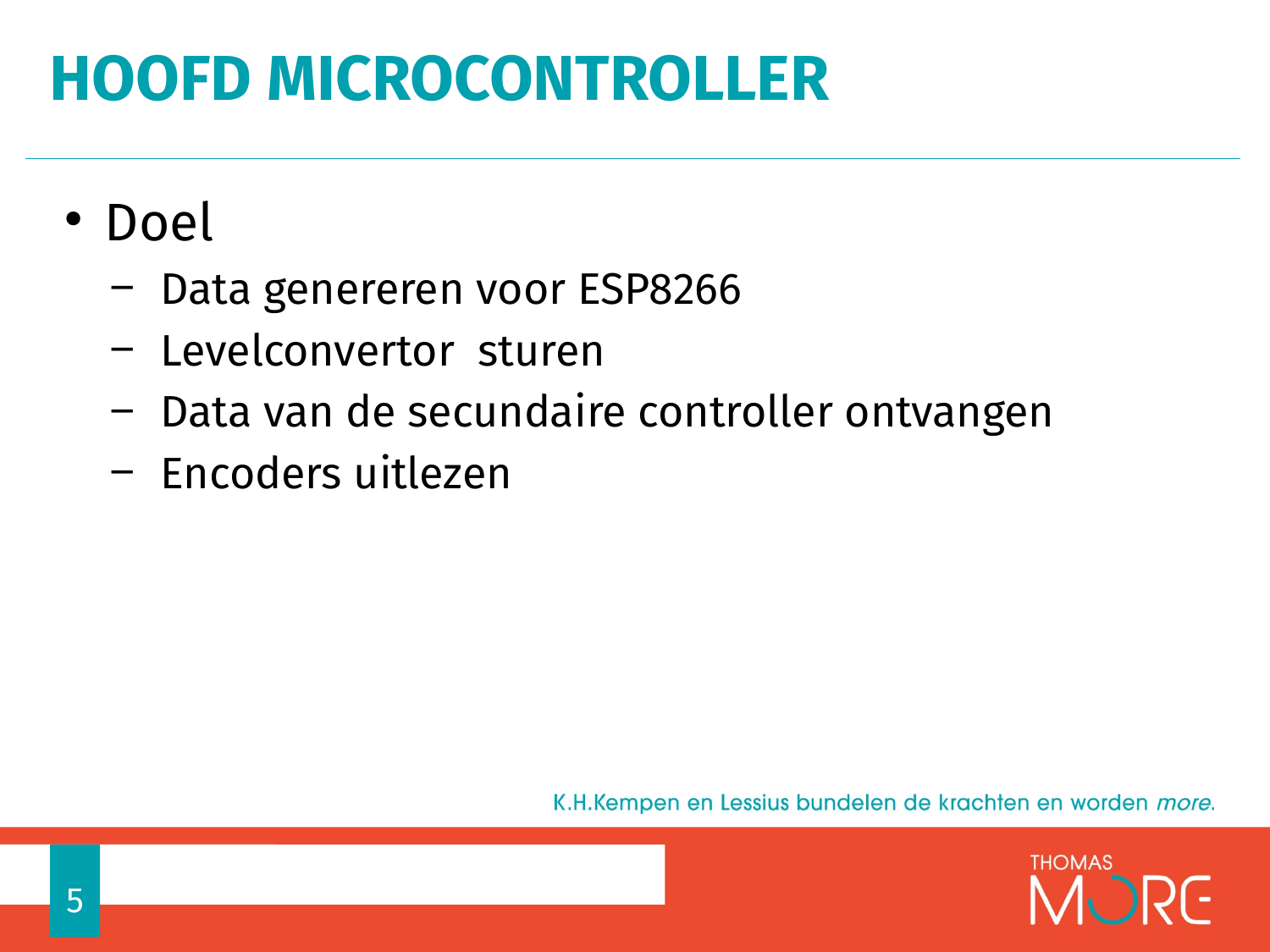

# Hoofd microcontroller
Doel
Data genereren voor ESP8266
Levelconvertor  sturen
Data van de secundaire controller ontvangen
Encoders uitlezen

5